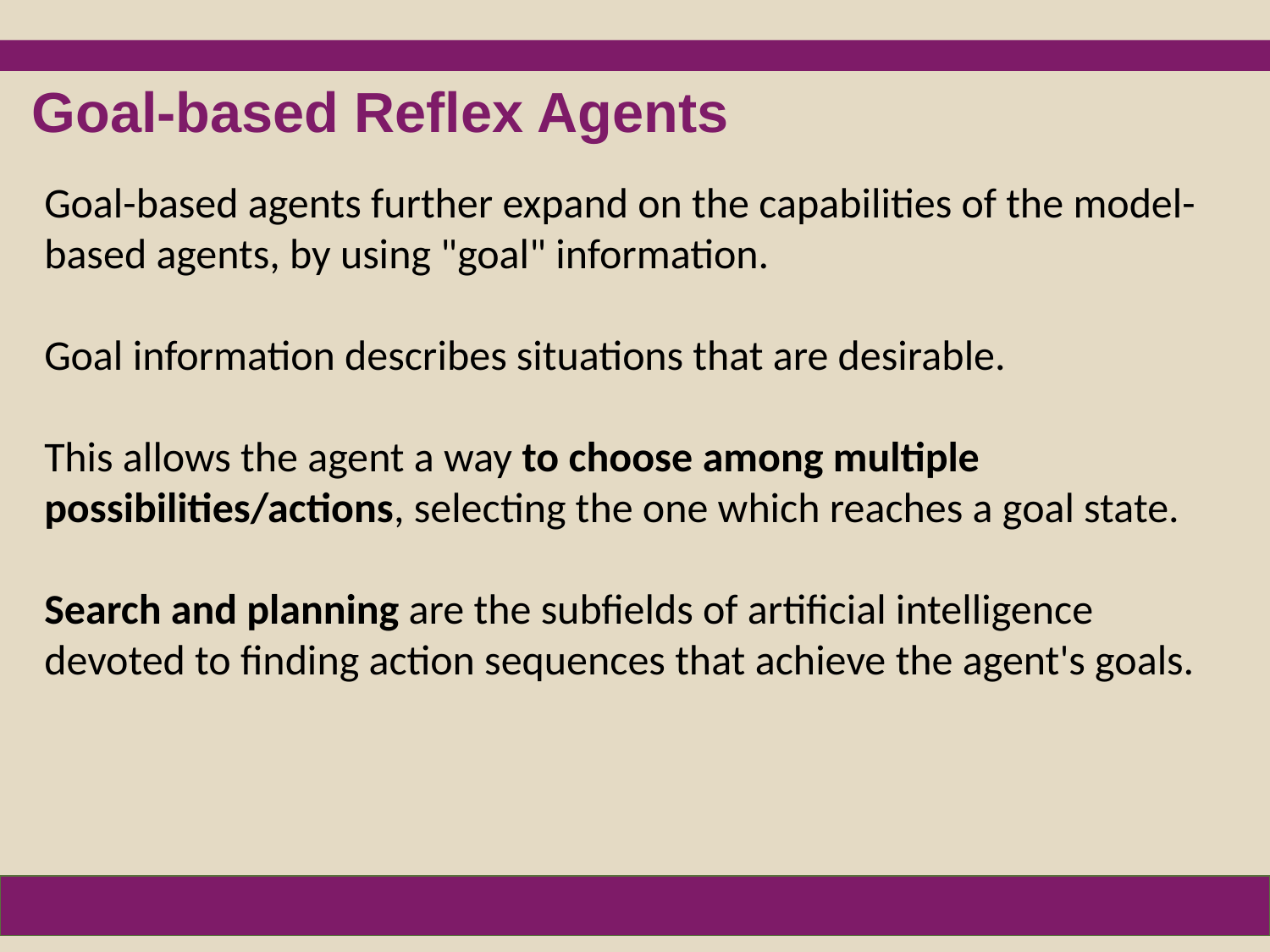

Goal-based Reflex Agents

Goal-based agents further expand on the capabilities of the model-based agents, by using "goal" information.

Goal information describes situations that are desirable.

This allows the agent a way to choose among multiple possibilities/actions, selecting the one which reaches a goal state.

Search and planning are the subfields of artificial intelligence devoted to finding action sequences that achieve the agent's goals.